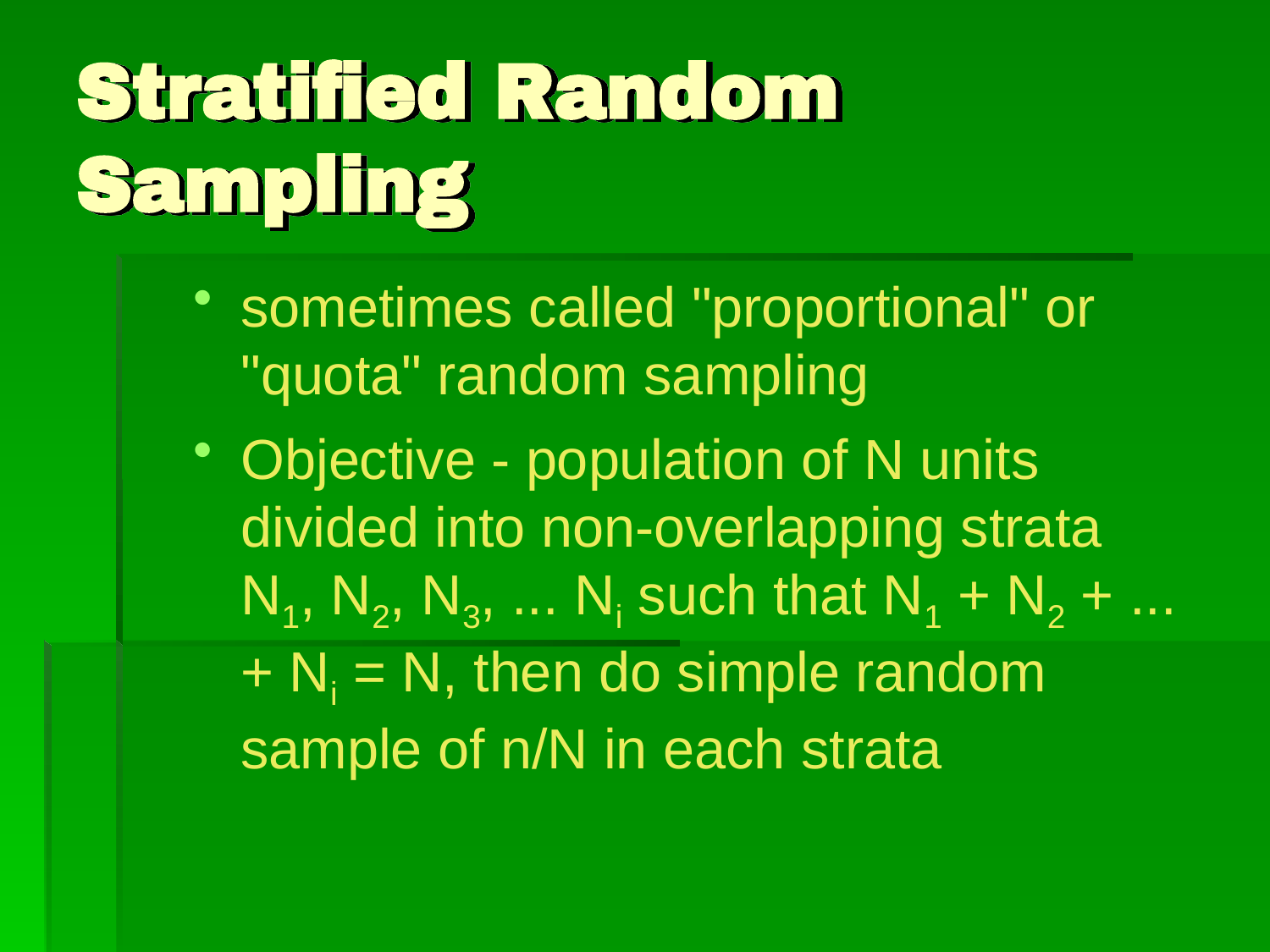

# Stratified Random Sampling
sometimes called "proportional" or "quota" random sampling
Objective - population of N units divided into non-overlapping strata N1, N2, N3, ... Ni such that N1 + N2 + ... + Ni = N, then do simple random sample of n/N in each strata